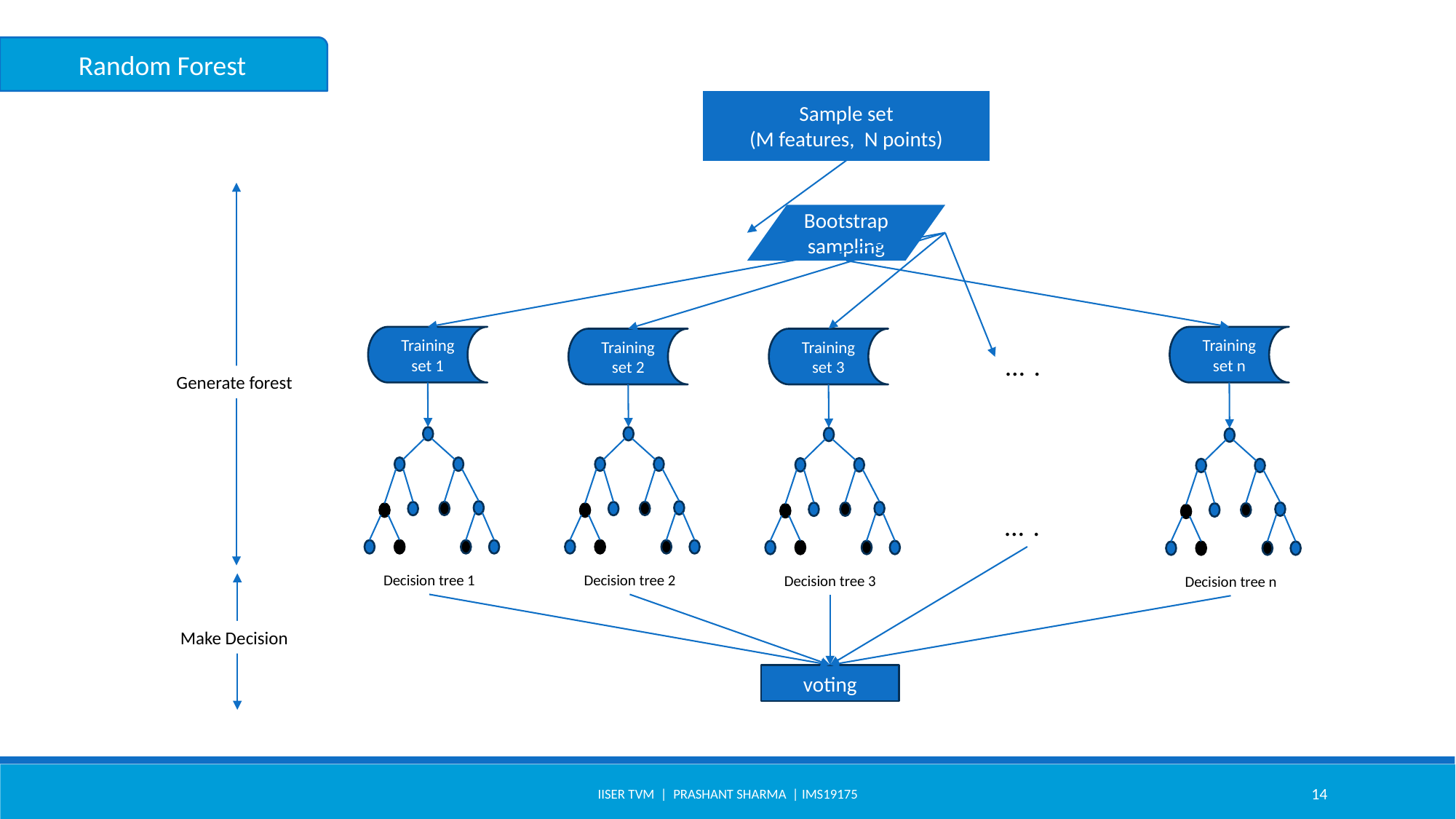

Random Forest
Sample set
(M features,  N points)
Bootstrap
sampling
Training set 1
….
Training set n
Training set 2
Training set 3
Generate forest

Decision tree 1

Decision tree 2

Decision tree 3

Decision tree n
….
Make Decision
voting
IISER TVM  |  Prashant Sharma  | IMS19175
14